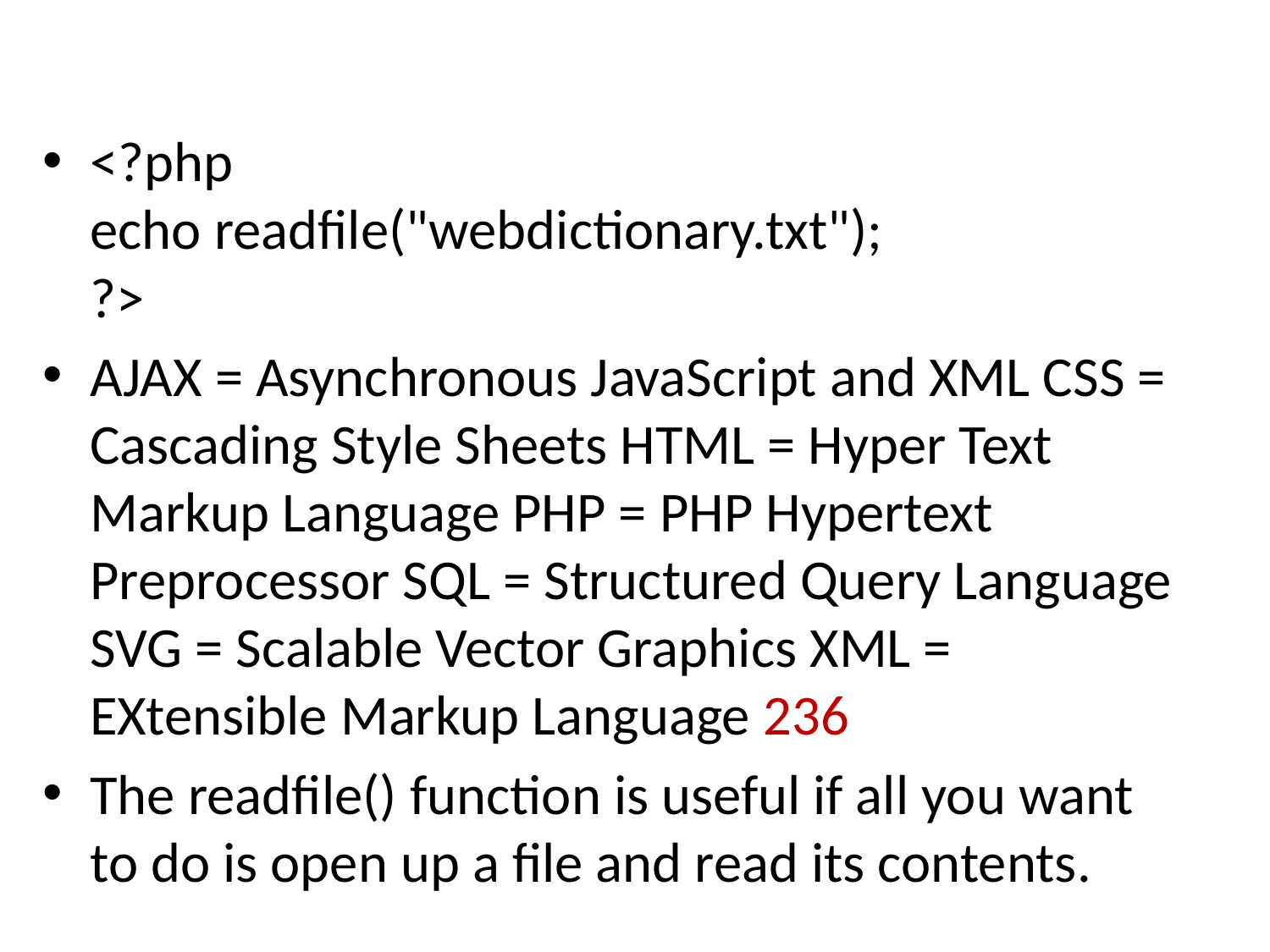

#
<?php
echo readfile("webdictionary.txt");
?>
AJAX = Asynchronous JavaScript and XML CSS = Cascading Style Sheets HTML = Hyper Text Markup Language PHP = PHP Hypertext Preprocessor SQL = Structured Query Language SVG = Scalable Vector Graphics XML = EXtensible Markup Language 236
The readfile() function is useful if all you want to do is open up a file and read its contents.